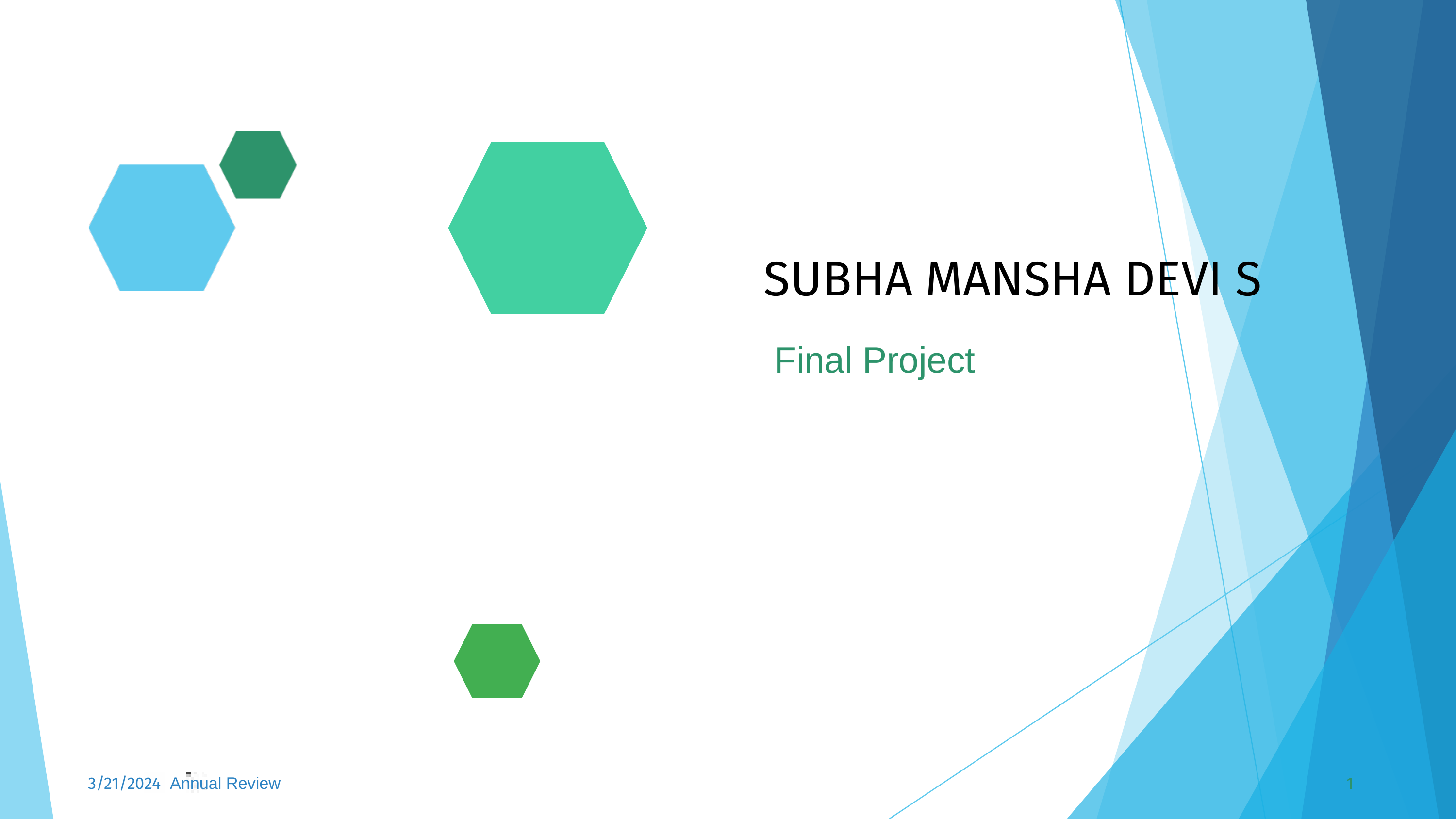

SUBHA MANSHA DEVI S
Final Project

3/21/2024  Annual Review
1